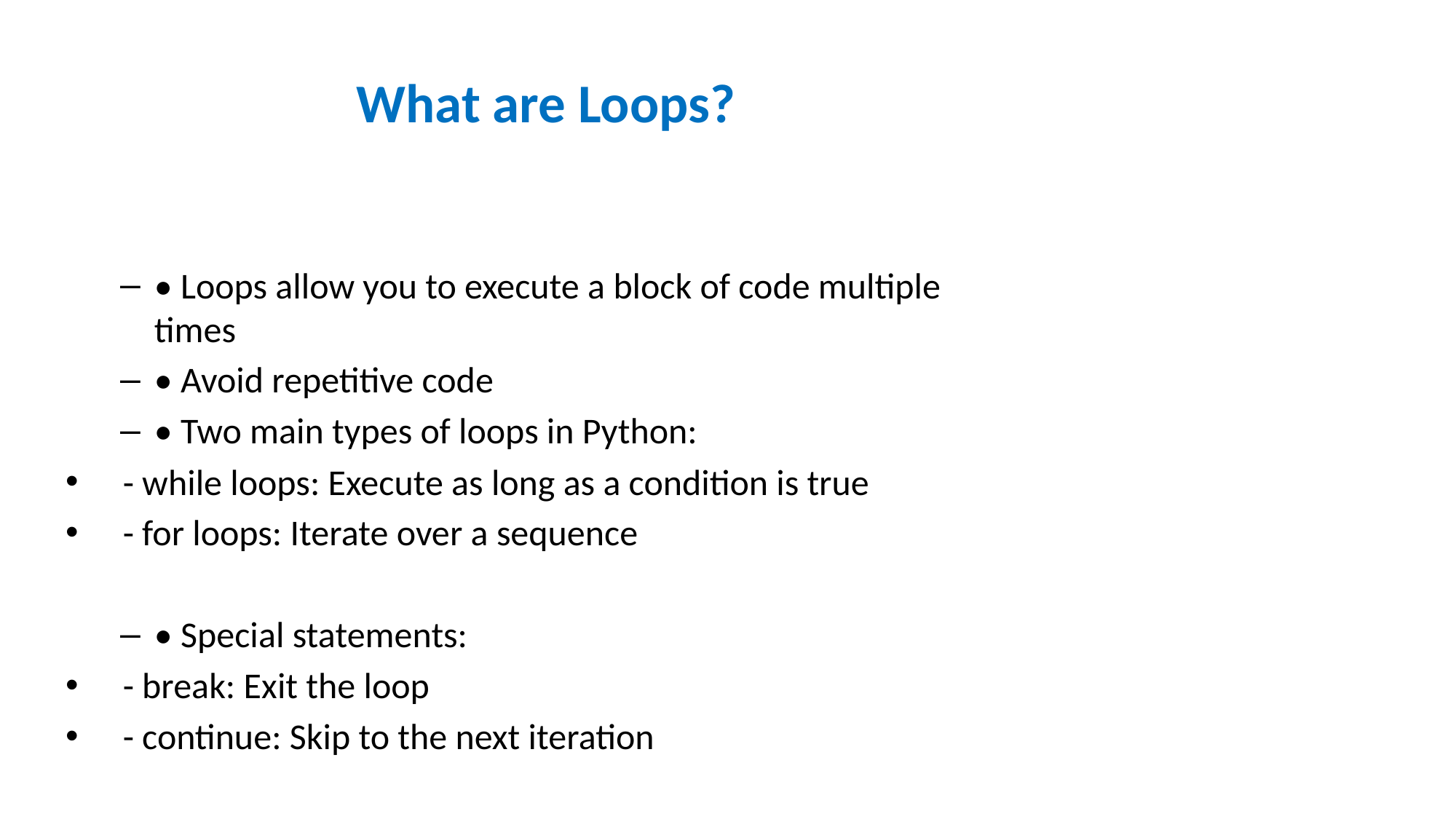

# What are Loops?

• Loops allow you to execute a block of code multiple times
• Avoid repetitive code
• Two main types of loops in Python:
  - while loops: Execute as long as a condition is true
  - for loops: Iterate over a sequence

• Special statements:
  - break: Exit the loop
  - continue: Skip to the next iteration